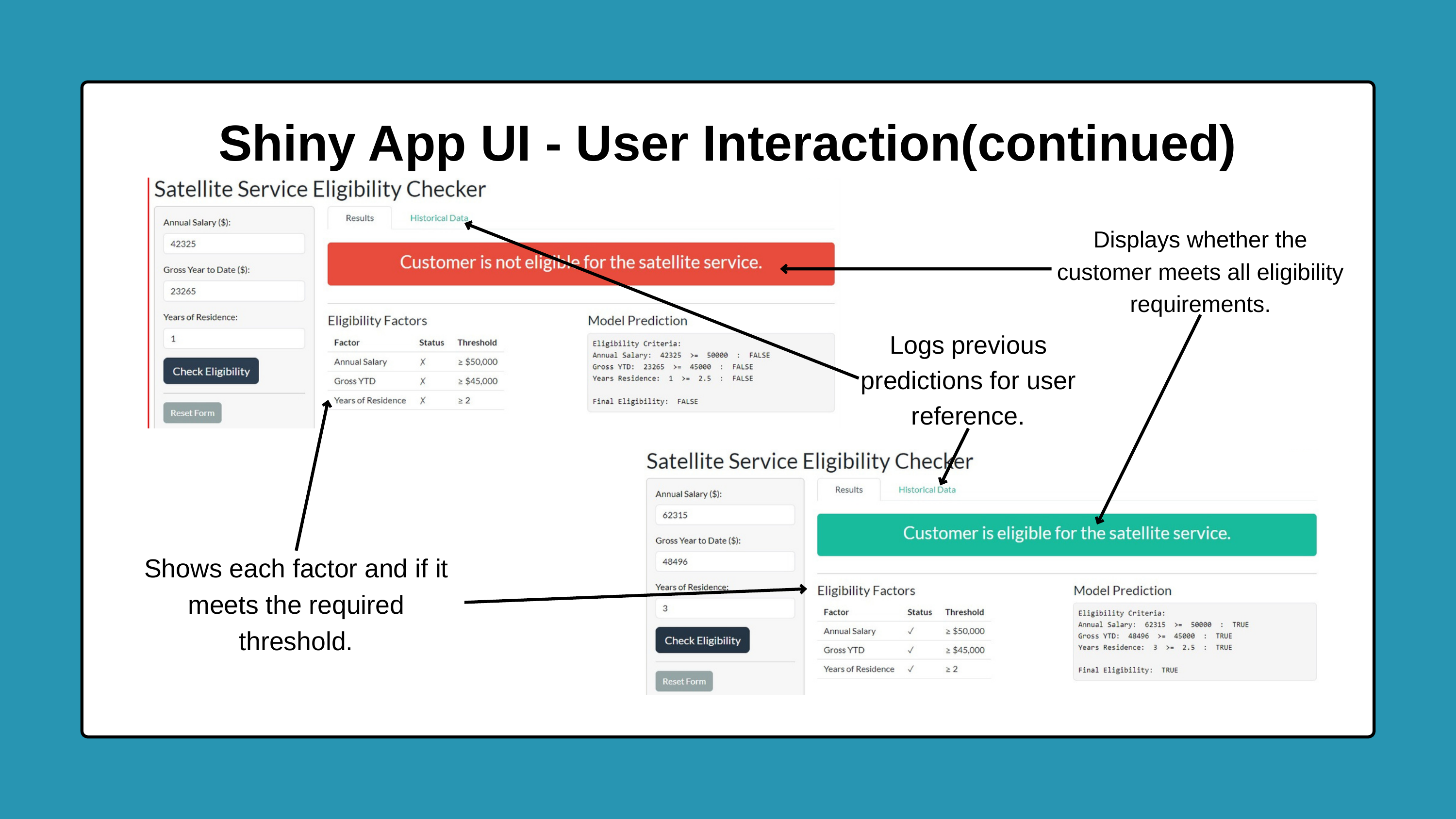

Shiny App UI - User Interaction(continued)

Displays whether the customer meets all eligibility requirements.

Logs previous predictions for user reference.

Shows each factor and if it meets the required threshold.